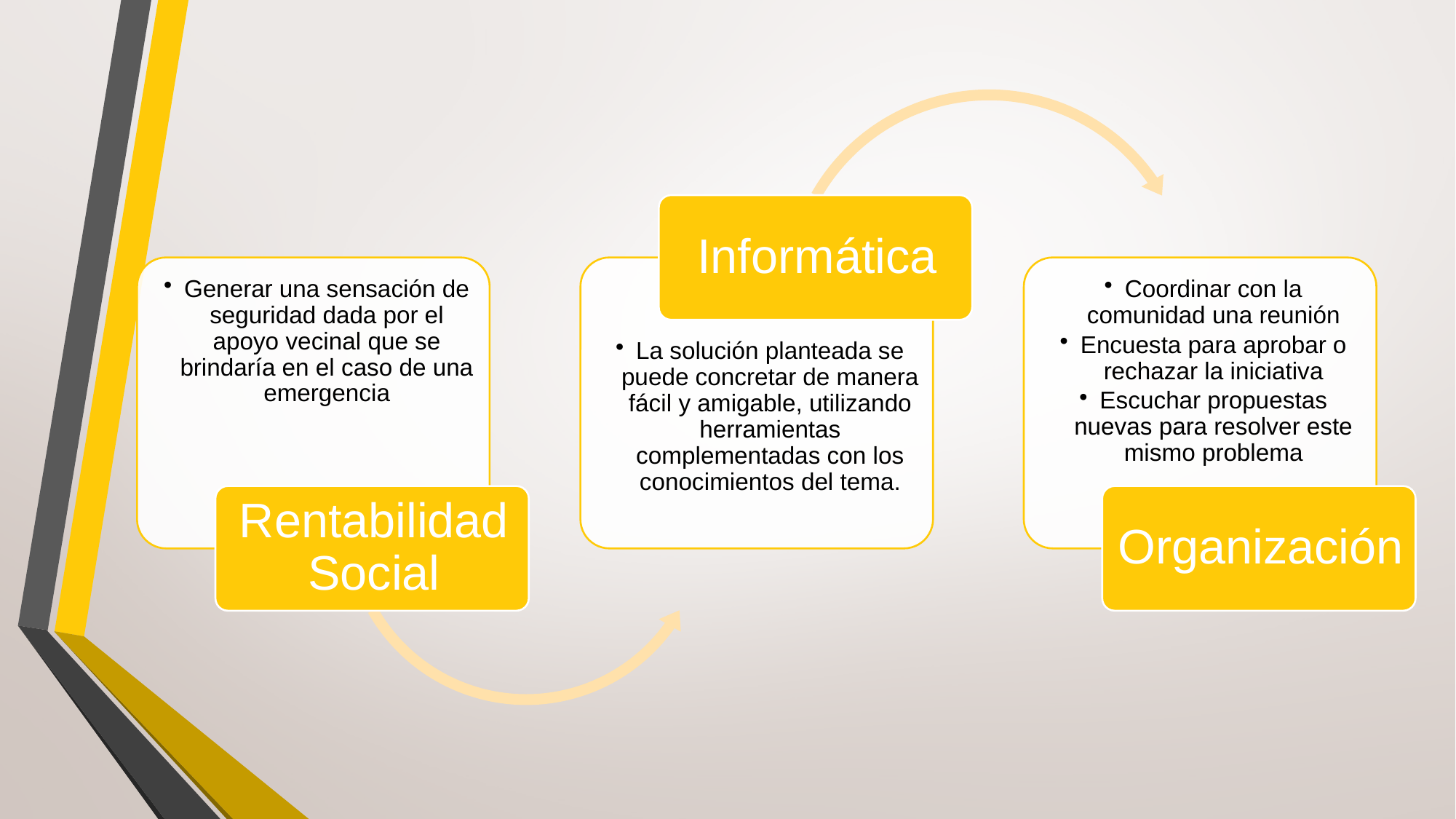

Generar una sensación de seguridad dada por el apoyo vecinal que se brindaría en el caso de una emergencia
Rentabilidad Social
La solución planteada se puede concretar de manera fácil y amigable, utilizando herramientas complementadas con los conocimientos del tema.
Informática
Coordinar con la comunidad una reunión
Encuesta para aprobar o rechazar la iniciativa
Escuchar propuestas nuevas para resolver este mismo problema
Organización